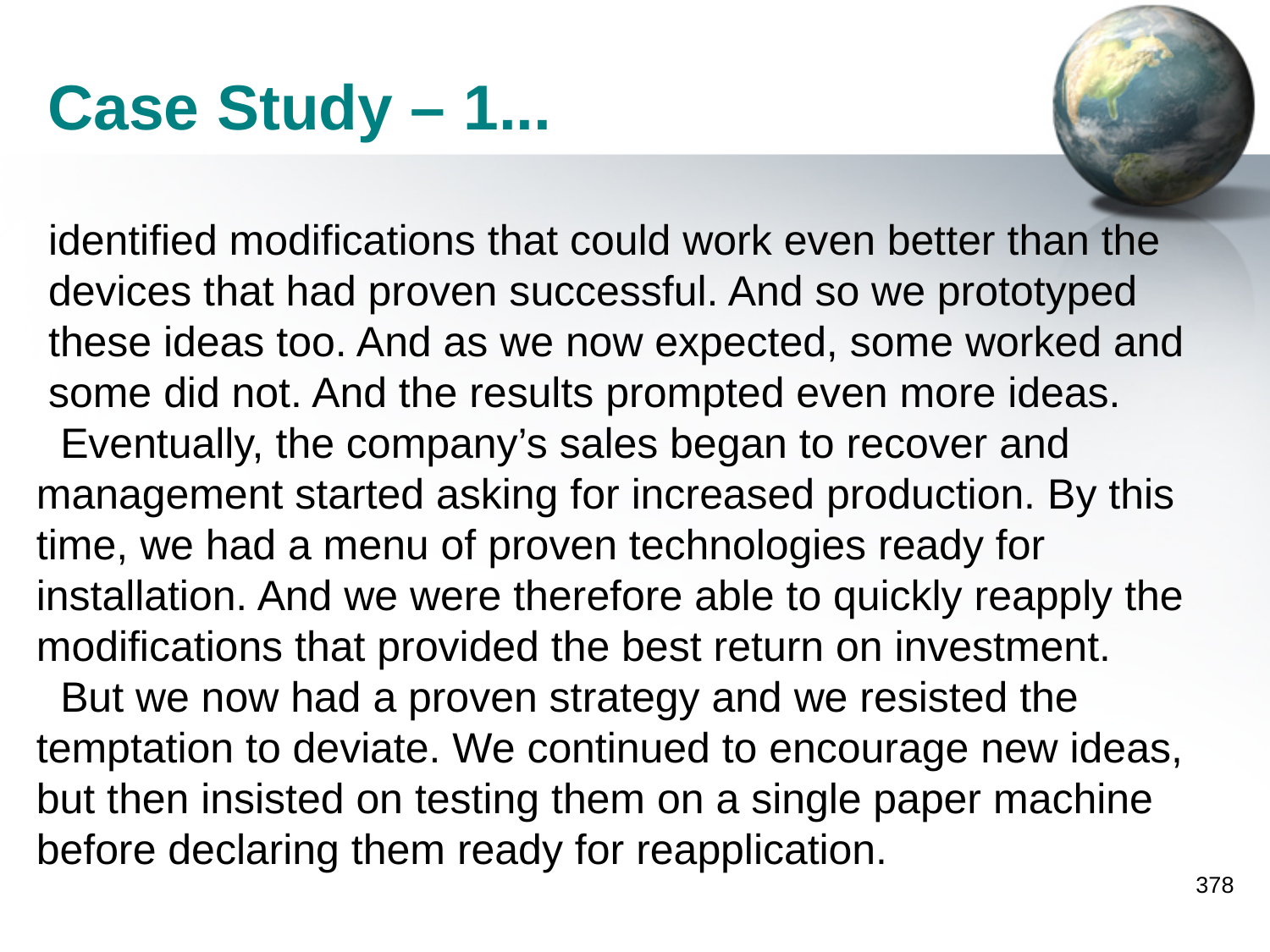

Case Study – 1...
   identified modifications that could work even better than the
   devices that had proven successful. And so we prototyped
   these ideas too. And as we now expected, some worked and
   some did not. And the results prompted even more ideas.
	Eventually, the company’s sales began to recover and
  management started asking for increased production. By this
  time, we had a menu of proven technologies ready for
  installation. And we were therefore able to quickly reapply the
  modifications that provided the best return on investment.
	But we now had a proven strategy and we resisted the
  temptation to deviate. We continued to encourage new ideas,
  but then insisted on testing them on a single paper machine
  before declaring them ready for reapplication.

378